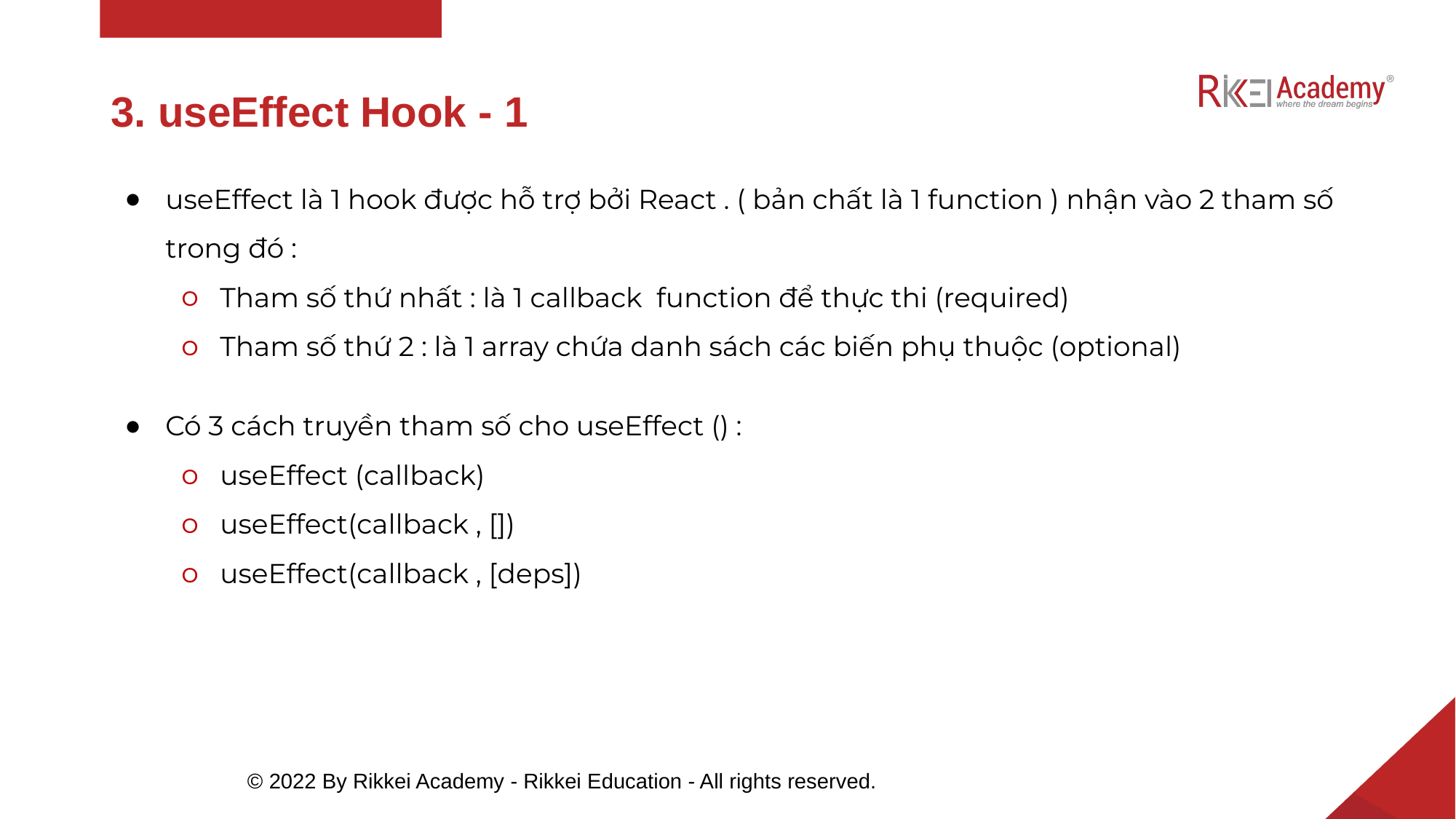

# 3. useEffect Hook - 1
useEffect là 1 hook được hỗ trợ bởi React . ( bản chất là 1 function ) nhận vào 2 tham số  trong đó :
Tham số thứ nhất : là 1 callback  function để thực thi (required)
Tham số thứ 2 : là 1 array chứa danh sách các biến phụ thuộc (optional)
Có 3 cách truyền tham số cho useEffect () :
useEffect (callback)
useEffect(callback , [])
useEffect(callback , [deps])